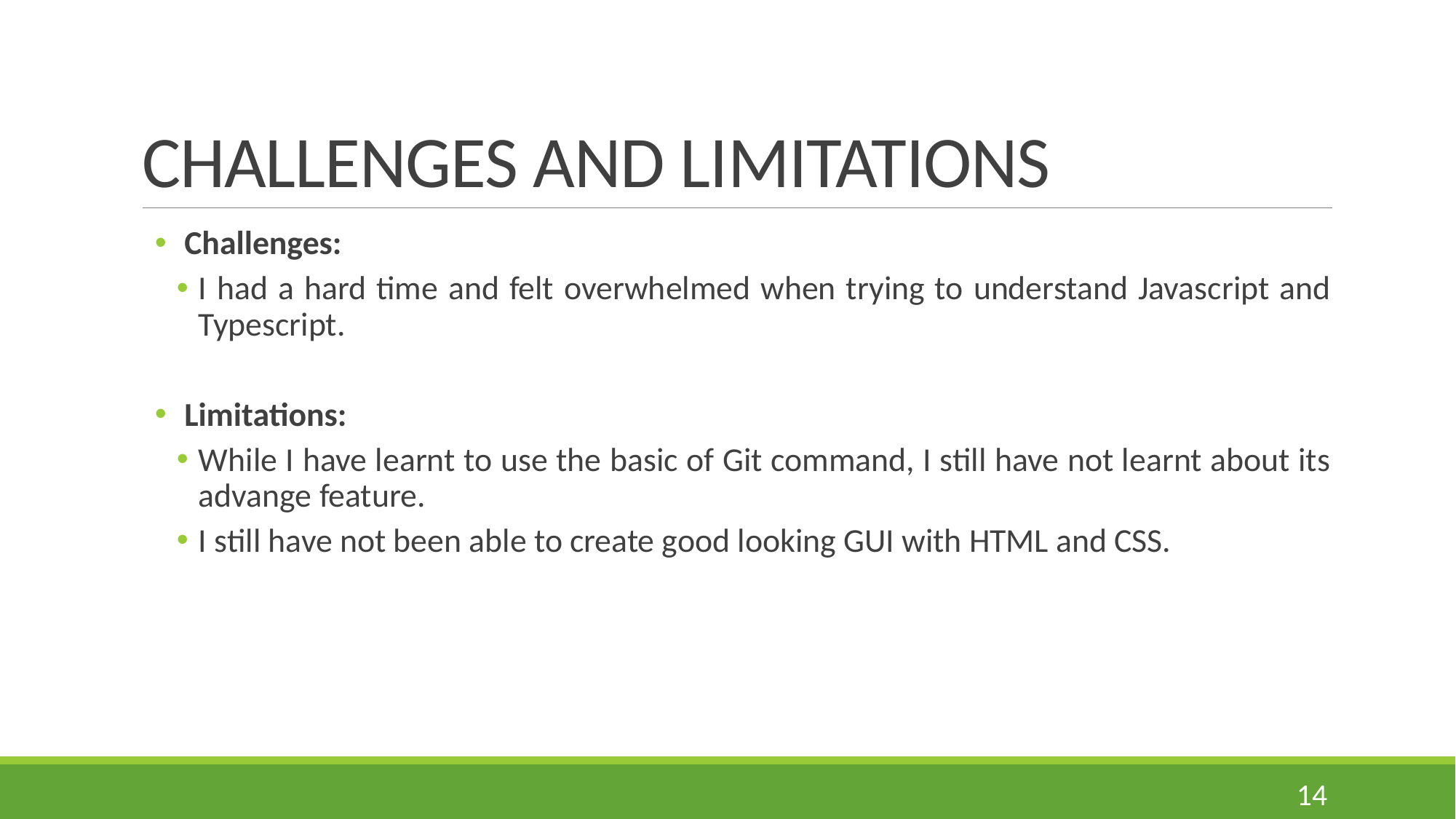

# CHALLENGES AND LIMITATIONS
 Challenges:
I had a hard time and felt overwhelmed when trying to understand Javascript and Typescript.

 Limitations:
While I have learnt to use the basic of Git command, I still have not learnt about its advange feature.
I still have not been able to create good looking GUI with HTML and CSS.

14